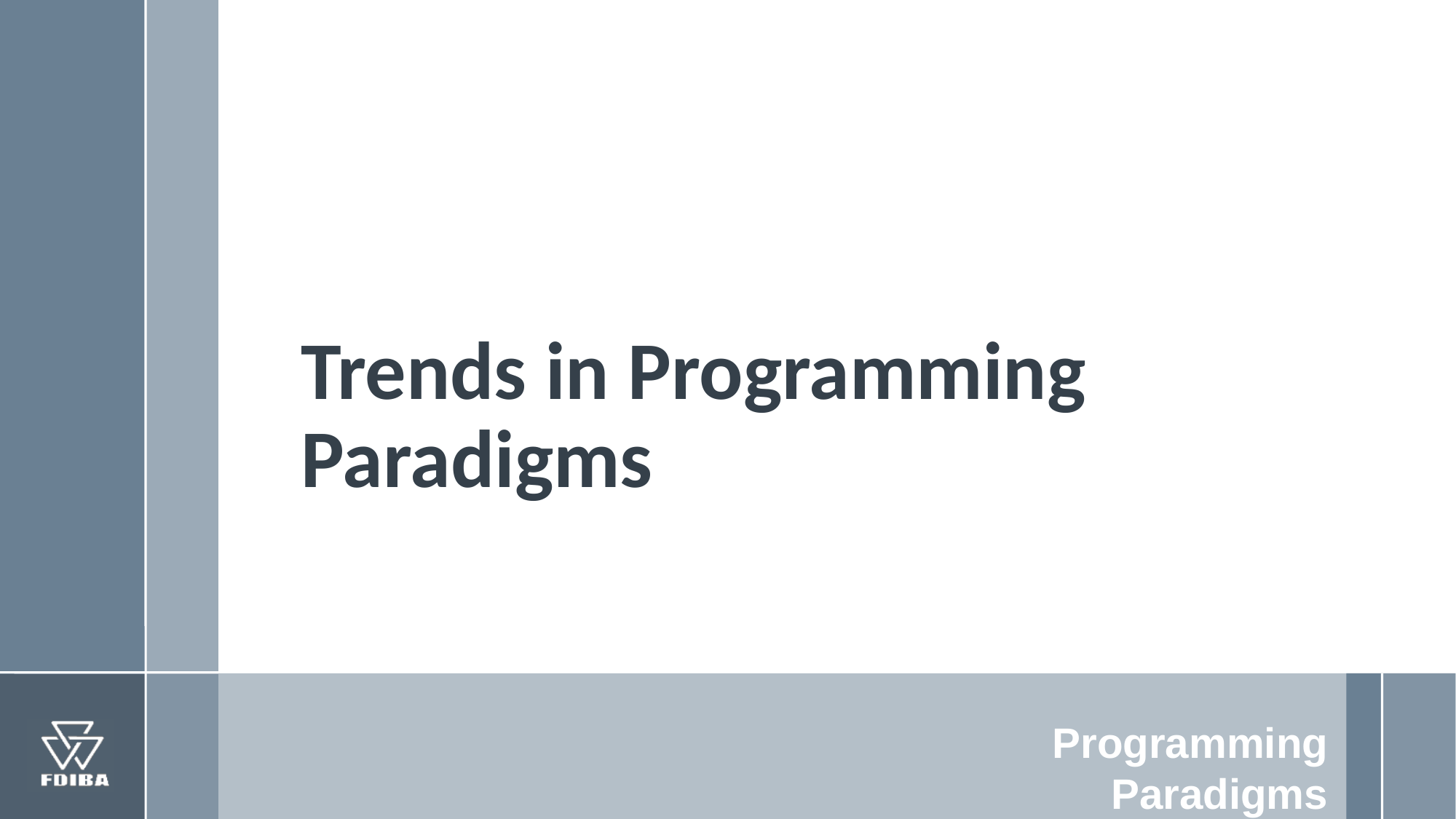

# Trends in Programming Paradigms
Programming Paradigms